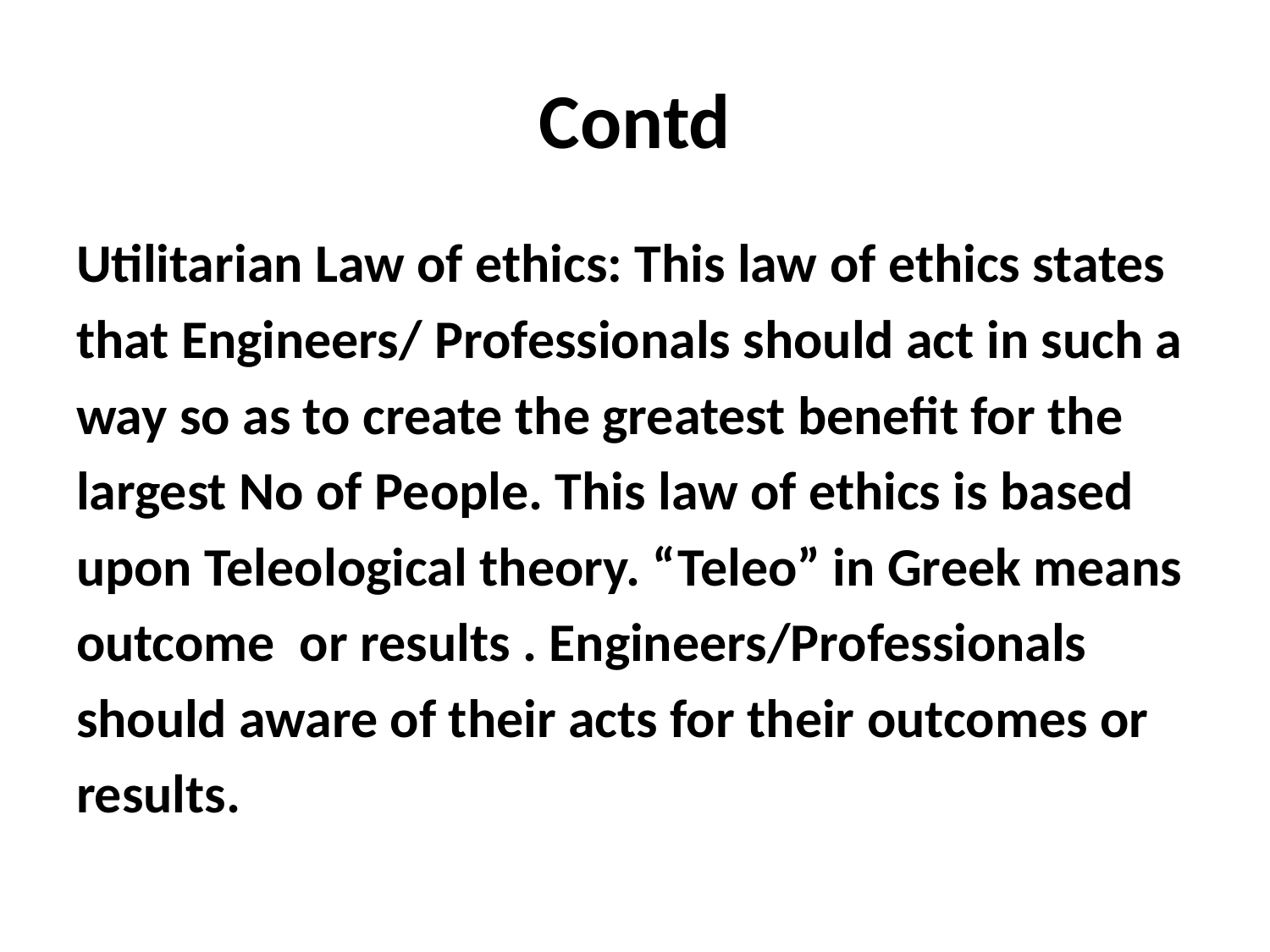

# Contd
Utilitarian Law of ethics: This law of ethics states
that Engineers/ Professionals should act in such a
way so as to create the greatest benefit for the
largest No of People. This law of ethics is based
upon Teleological theory. “Teleo” in Greek means
outcome  or results . Engineers/Professionals
should aware of their acts for their outcomes or
results.